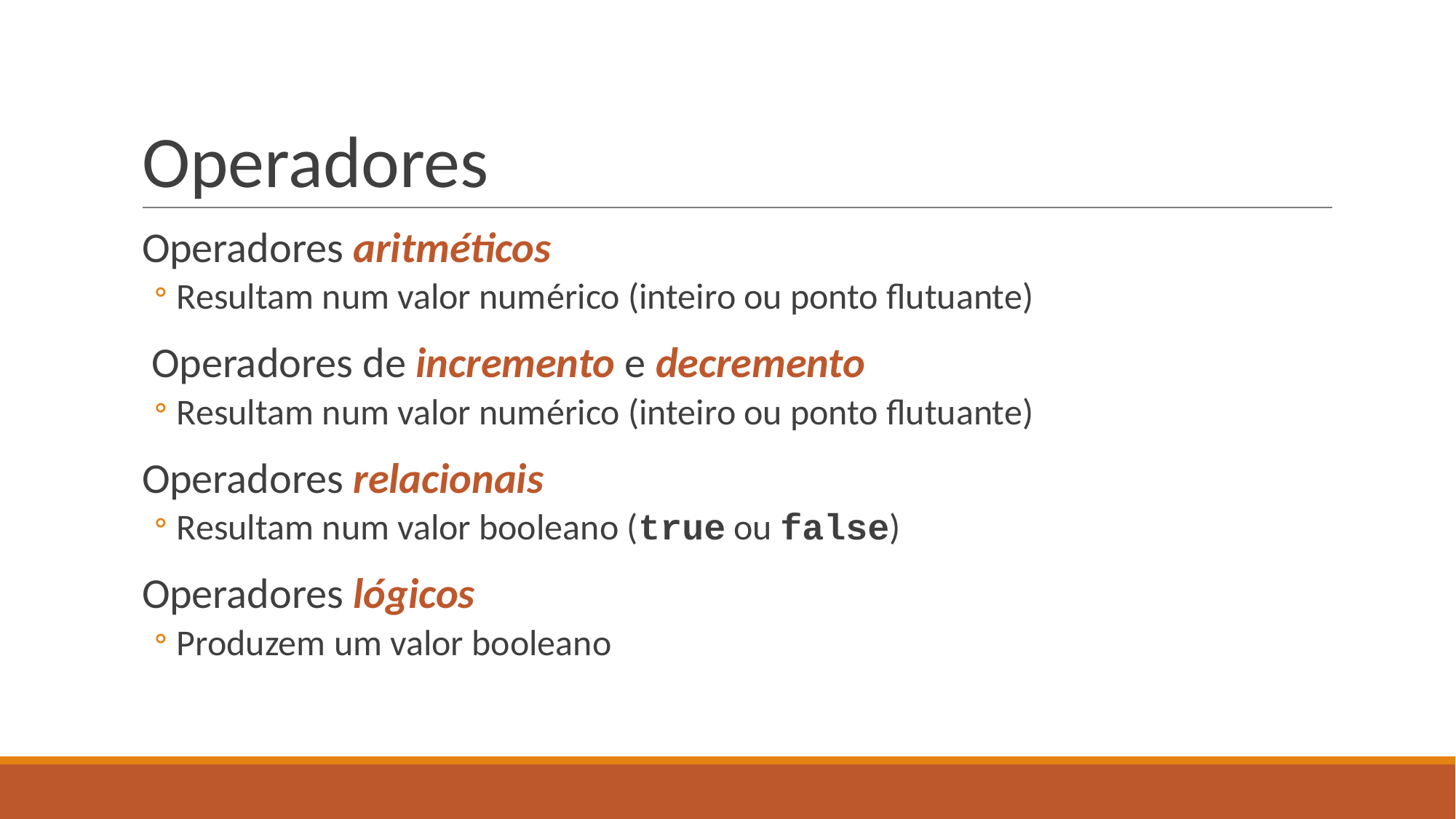

# Operadores
Operadores aritméticos
Resultam num valor numérico (inteiro ou ponto flutuante)
 Operadores de incremento e decremento
Resultam num valor numérico (inteiro ou ponto flutuante)
Operadores relacionais
Resultam num valor booleano (true ou false)
Operadores lógicos
Produzem um valor booleano